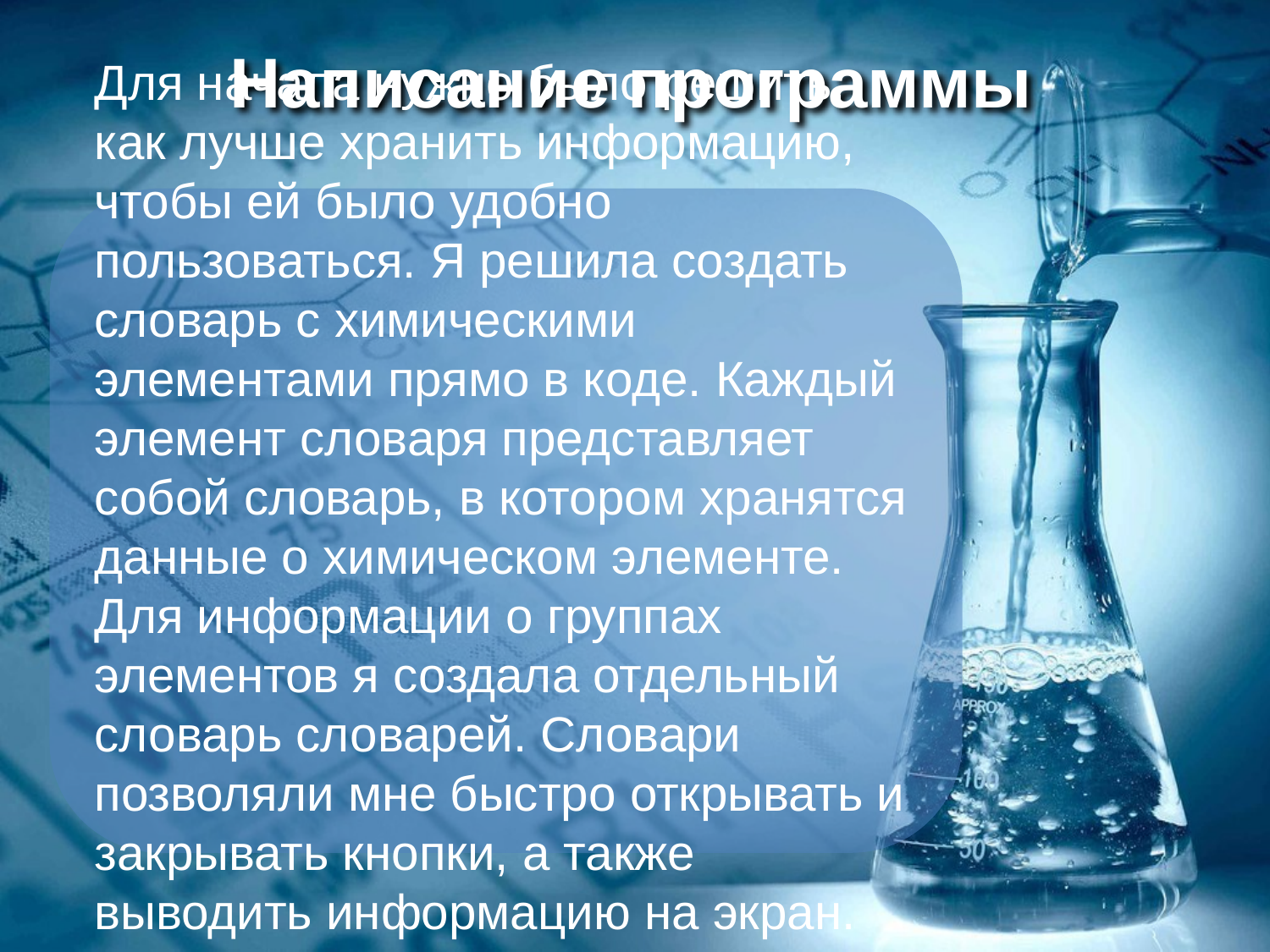

# Написание программы
Для начала нужно было решить, как лучше хранить информацию, чтобы ей было удобно пользоваться. Я решила создать словарь с химическими элементами прямо в коде. Каждый элемент словаря представляет собой словарь, в котором хранятся данные о химическом элементе. Для информации о группах элементов я создала отдельный словарь словарей. Словари позволяли мне быстро открывать и закрывать кнопки, а также выводить информацию на экран.